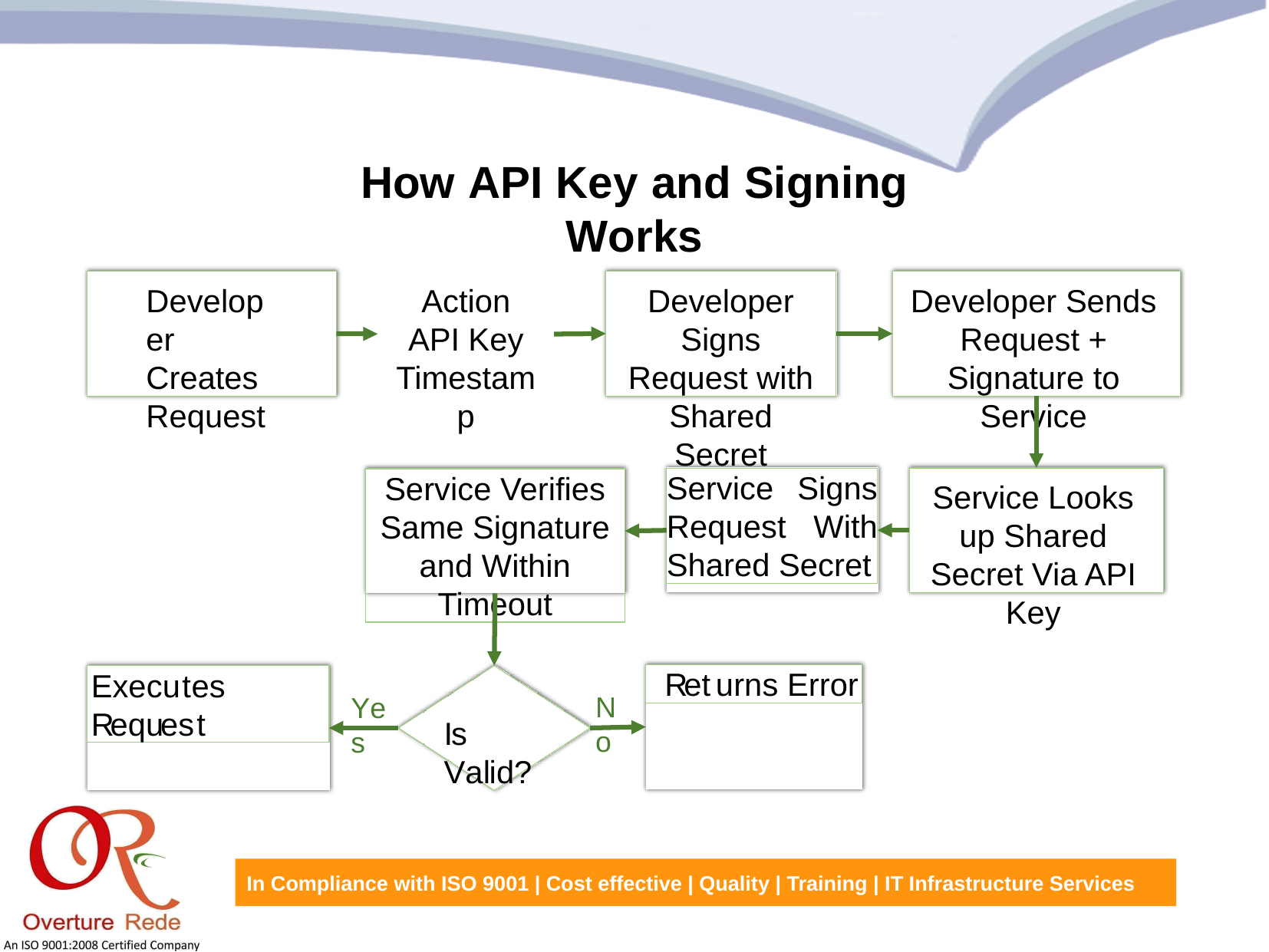

How API Key and Signing Works

Developer Creates Request
Developer Signs Request with Shared Secret
Developer Sends Request + Signature to Service
Action API Key
Timestamp

Service Signs Request With Shared Secret

Service Verifies Same Signature and Within Timeout
Service Looks up Shared Secret Via API Key

Returns Error
Executes Request

No
Yes

Is Valid?